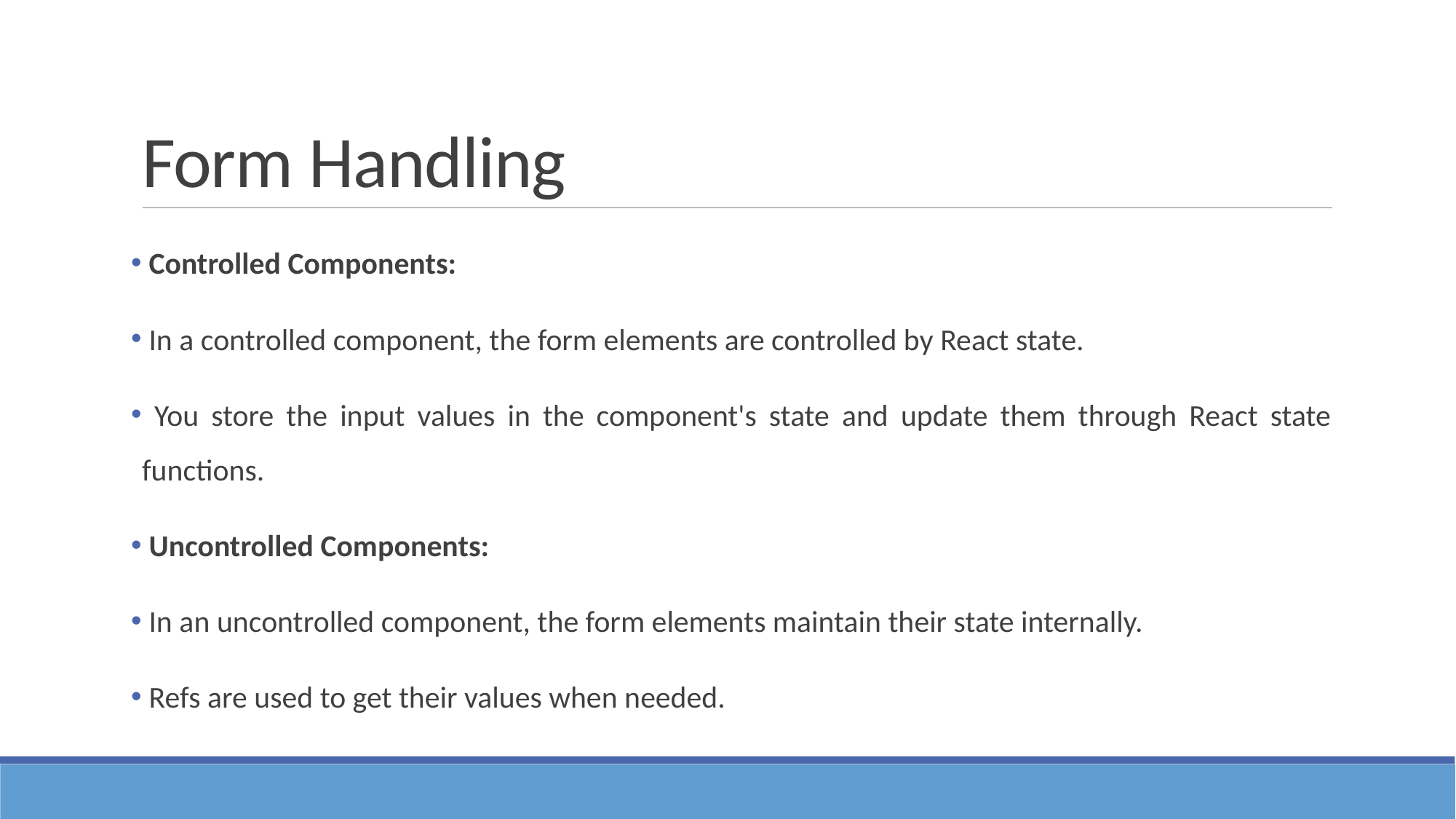

# Form Handling
 Controlled Components:
 In a controlled component, the form elements are controlled by React state.
 You store the input values in the component's state and update them through React state functions.
 Uncontrolled Components:
 In an uncontrolled component, the form elements maintain their state internally.
 Refs are used to get their values when needed.